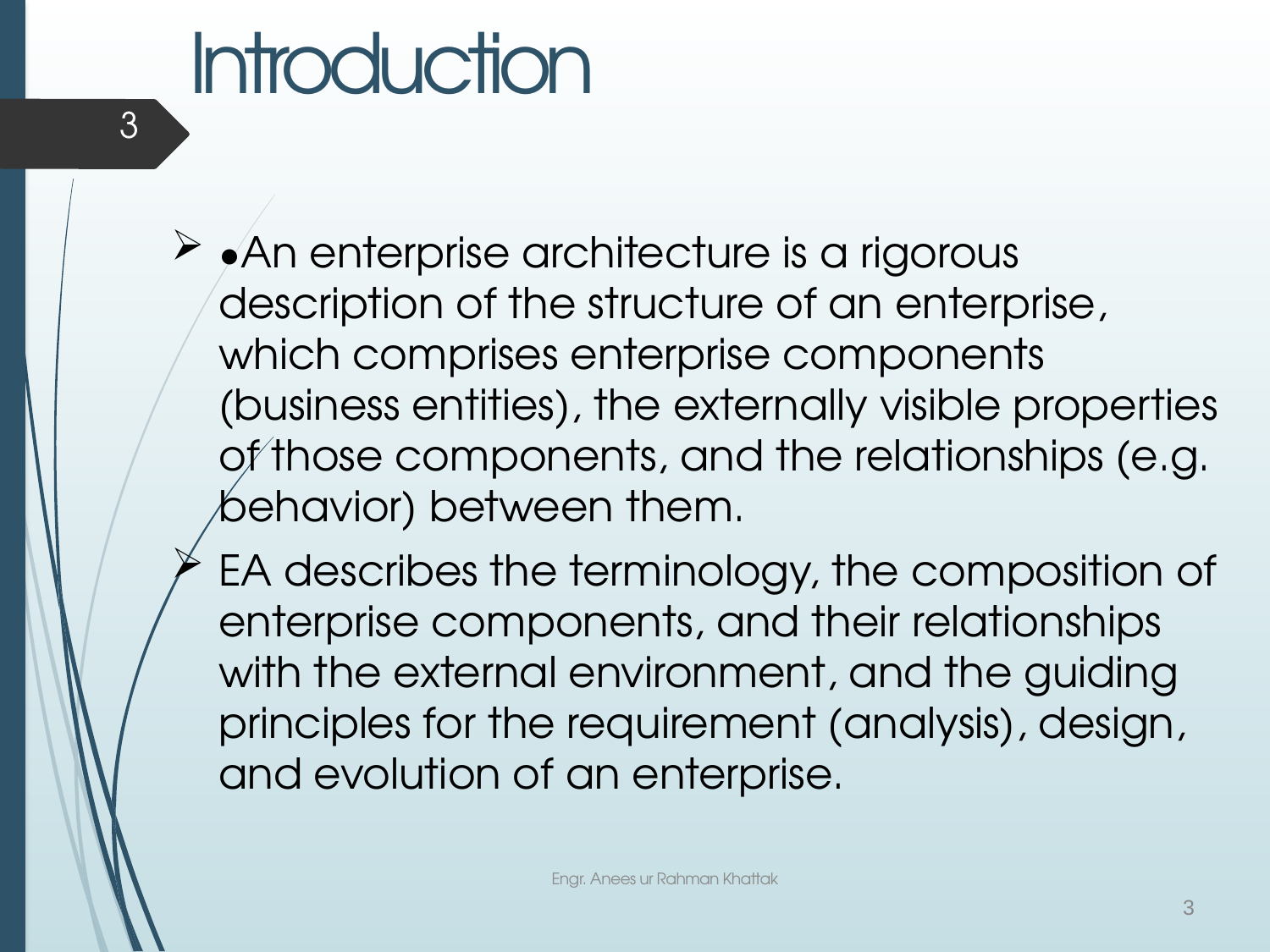

# Introduction
3
•An enterprise architecture is a rigorous description of the structure of an enterprise, which comprises enterprise components (business entities), the externally visible properties of those components, and the relationships (e.g. behavior) between them.
EA describes the terminology, the composition of enterprise components, and their relationships with the external environment, and the guiding principles for the requirement (analysis), design, and evolution of an enterprise.
Engr. Anees ur Rahman Khattak
3